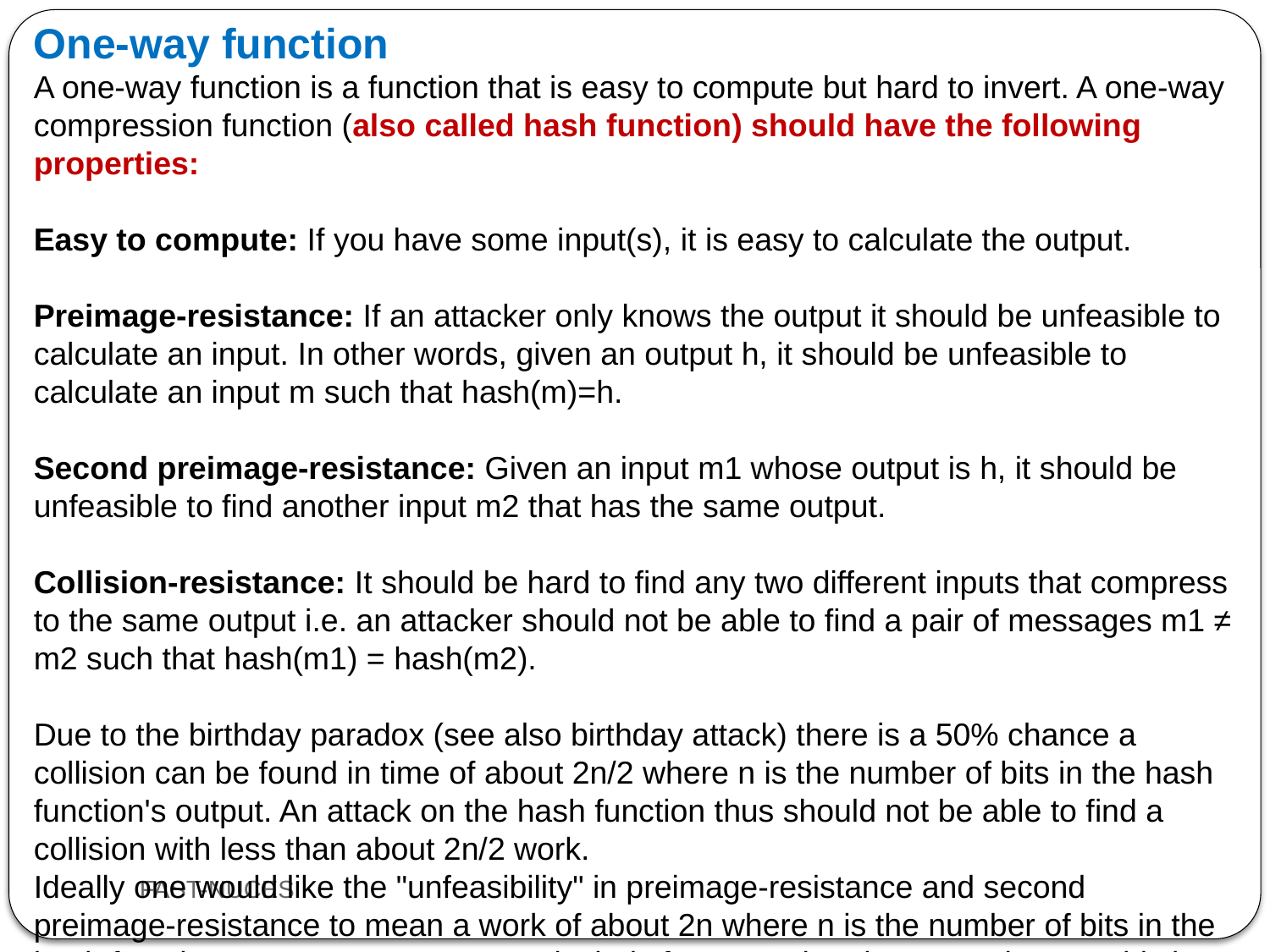

One-way function
A one-way function is a function that is easy to compute but hard to invert. A one-way compression function (also called hash function) should have the following properties:

Easy to compute: If you have some input(s), it is easy to calculate the output.

Preimage-resistance: If an attacker only knows the output it should be unfeasible to calculate an input. In other words, given an output h, it should be unfeasible to calculate an input m such that hash(m)=h.

Second preimage-resistance: Given an input m1 whose output is h, it should be unfeasible to find another input m2 that has the same output.

Collision-resistance: It should be hard to find any two different inputs that compress to the same output i.e. an attacker should not be able to find a pair of messages m1 ≠ m2 such that hash(m1) = hash(m2).

Due to the birthday paradox (see also birthday attack) there is a 50% chance a collision can be found in time of about 2n/2 where n is the number of bits in the hash function's output. An attack on the hash function thus should not be able to find a collision with less than about 2n/2 work.
Ideally one would like the "unfeasibility" in preimage-resistance and second preimage-resistance to mean a work of about 2n where n is the number of bits in the hash function's output. However, particularly for second preimage-resistance this is a difficult problem
FAST-NUCES